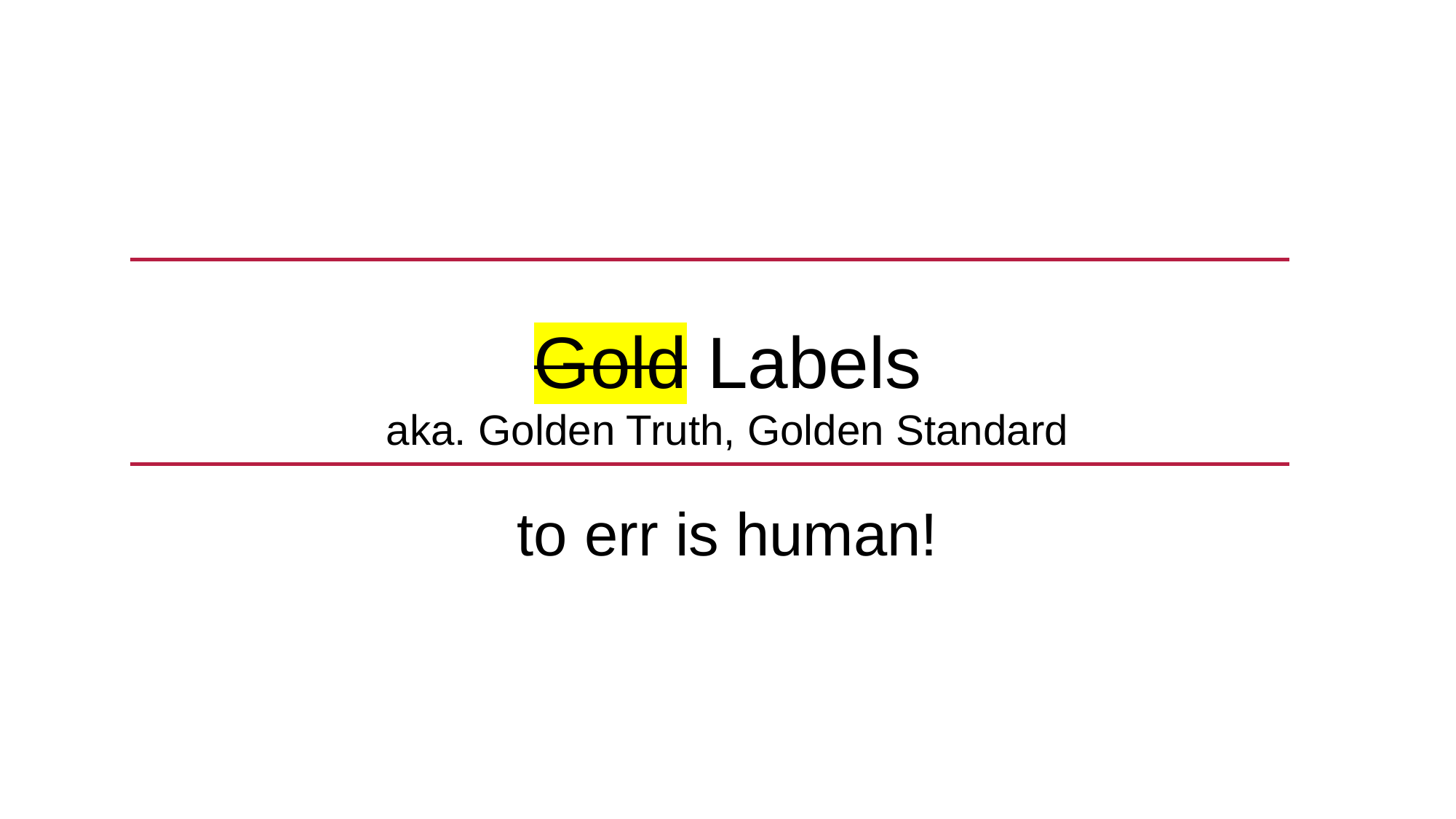

Gold Labels
aka. Golden Truth, Golden Standard
to err is human!